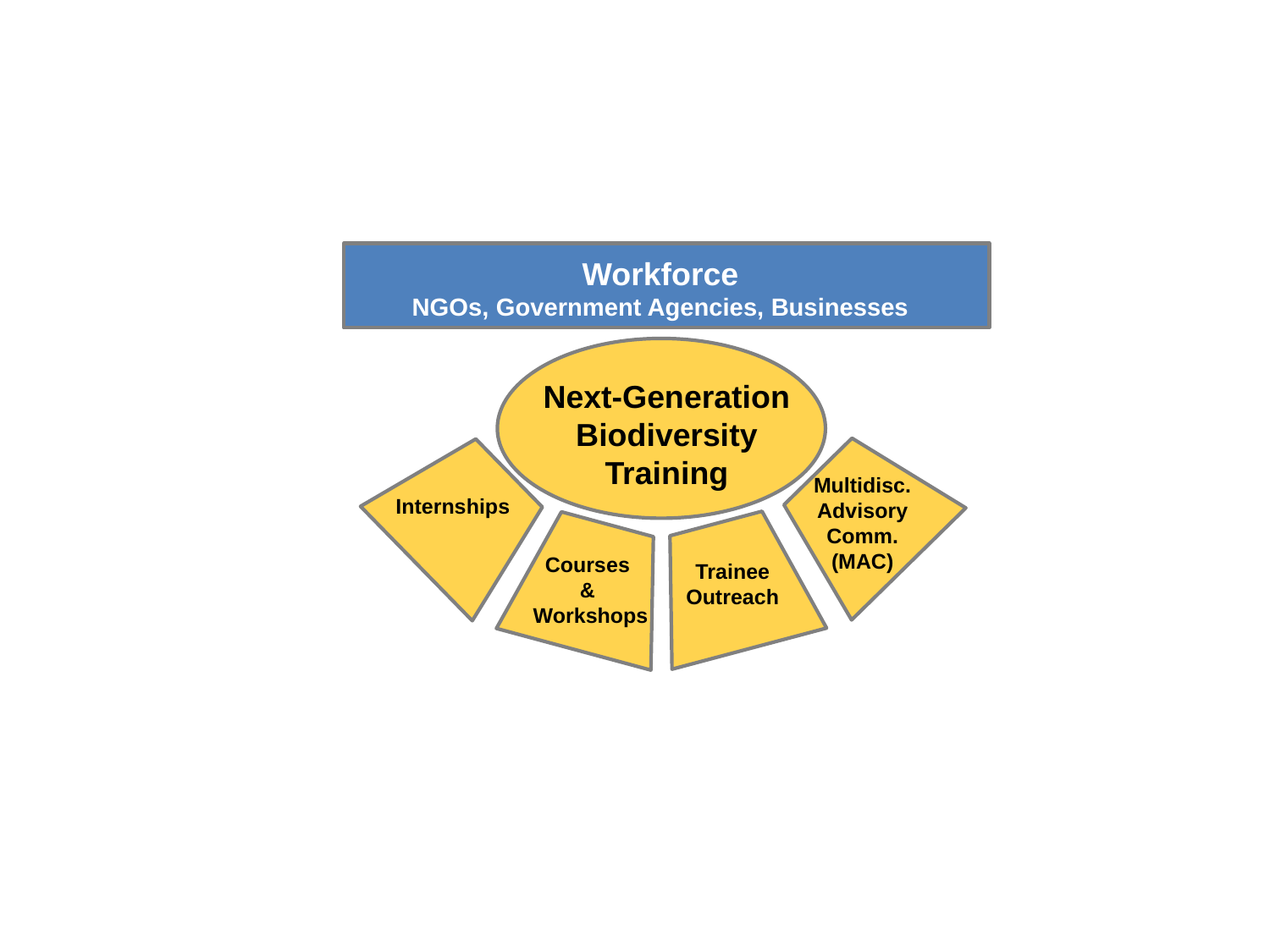

Workforce
NGOs, Government Agencies, Businesses

Next-Generation Biodiversity Training

Multidisc. Advisory
Comm.
(MAC)
Internships

Courses
&
Workshops
Trainee Outreach